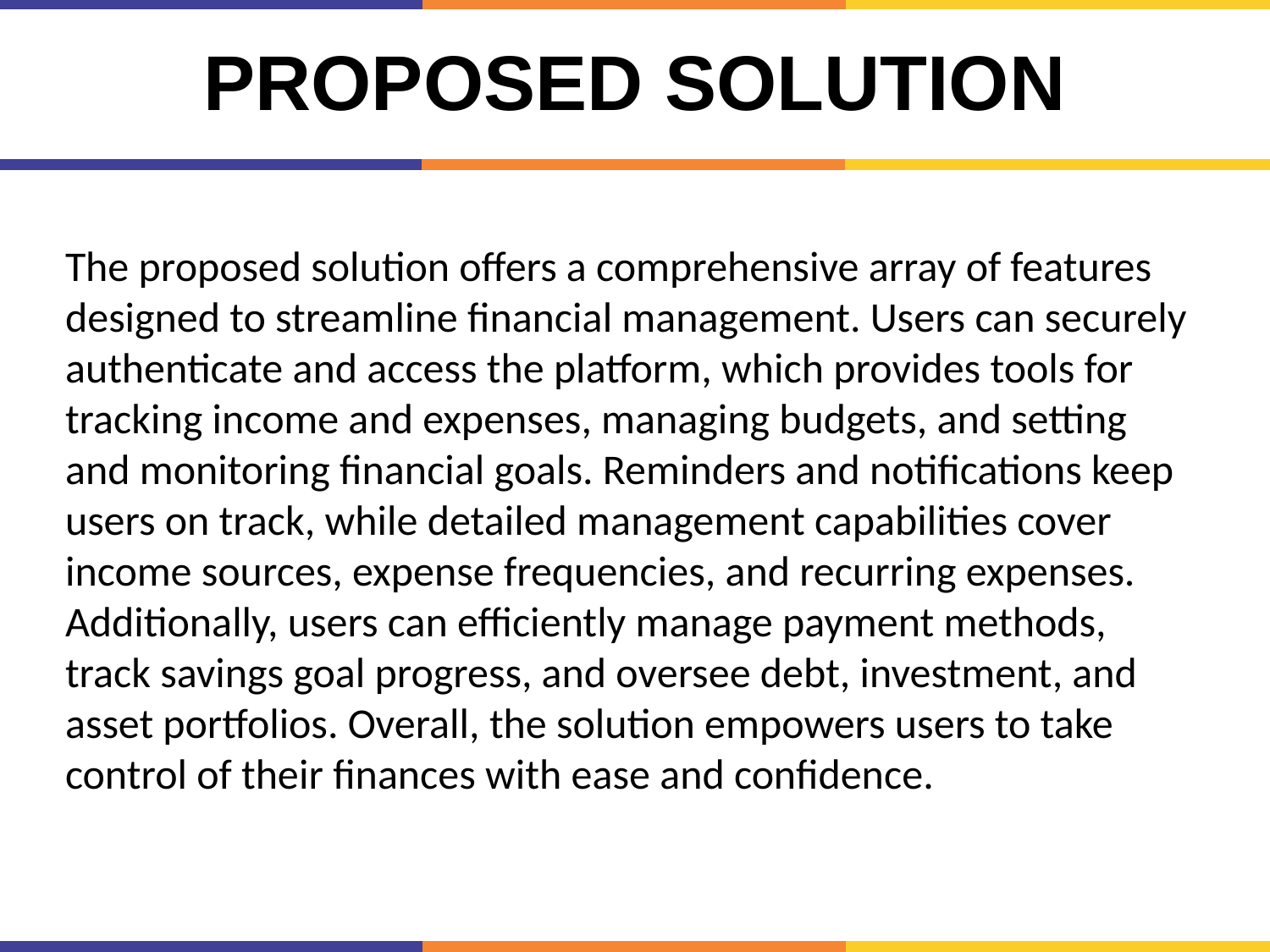

# Proposed Solution

The proposed solution offers a comprehensive array of features designed to streamline financial management. Users can securely authenticate and access the platform, which provides tools for tracking income and expenses, managing budgets, and setting and monitoring financial goals. Reminders and notifications keep users on track, while detailed management capabilities cover income sources, expense frequencies, and recurring expenses. Additionally, users can efficiently manage payment methods, track savings goal progress, and oversee debt, investment, and asset portfolios. Overall, the solution empowers users to take control of their finances with ease and confidence.